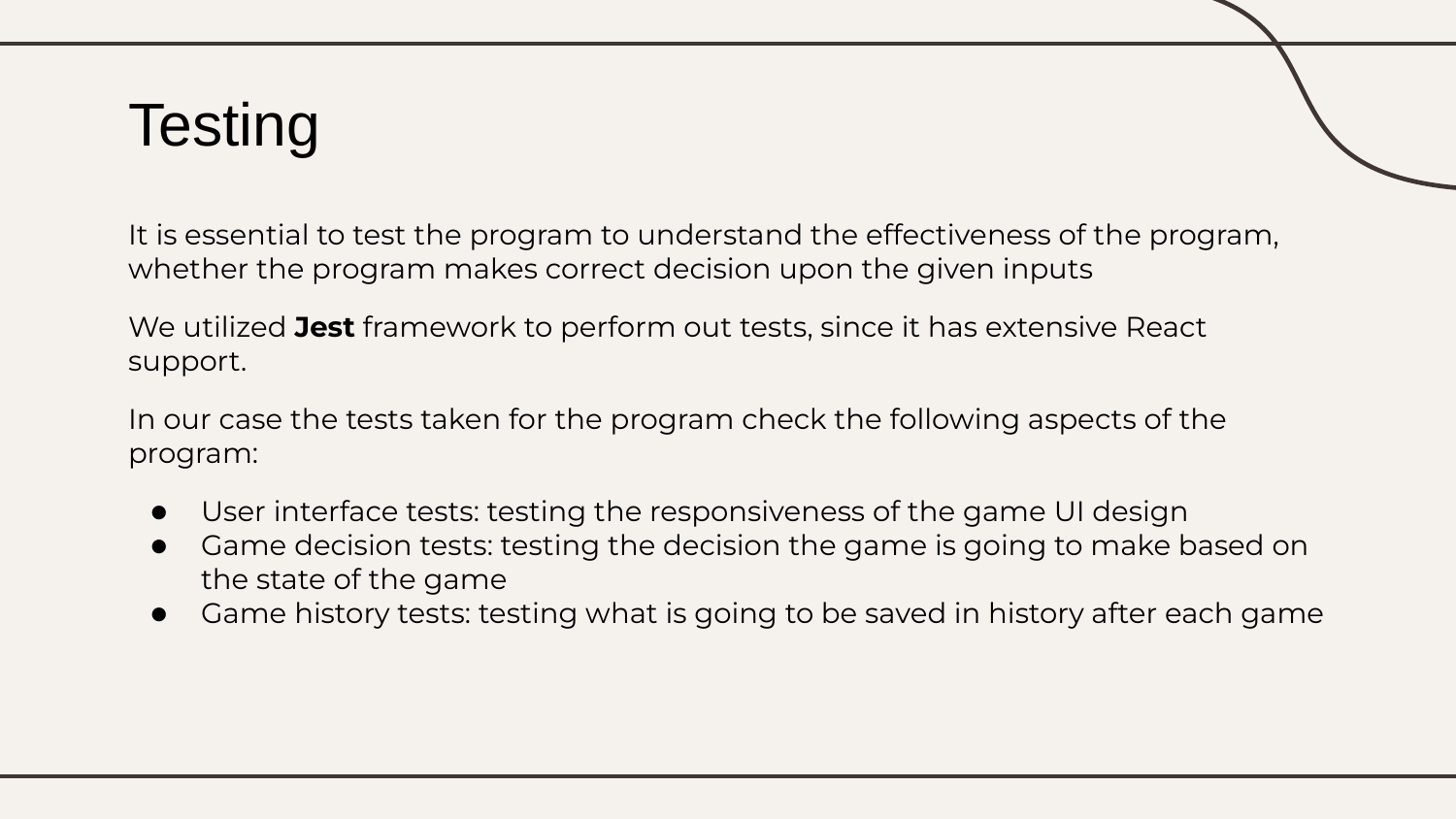

# Testing
It is essential to test the program to understand the effectiveness of the program, whether the program makes correct decision upon the given inputs
We utilized Jest framework to perform out tests, since it has extensive React support.
In our case the tests taken for the program check the following aspects of the program:
User interface tests: testing the responsiveness of the game UI design
Game decision tests: testing the decision the game is going to make based on the state of the game
Game history tests: testing what is going to be saved in history after each game